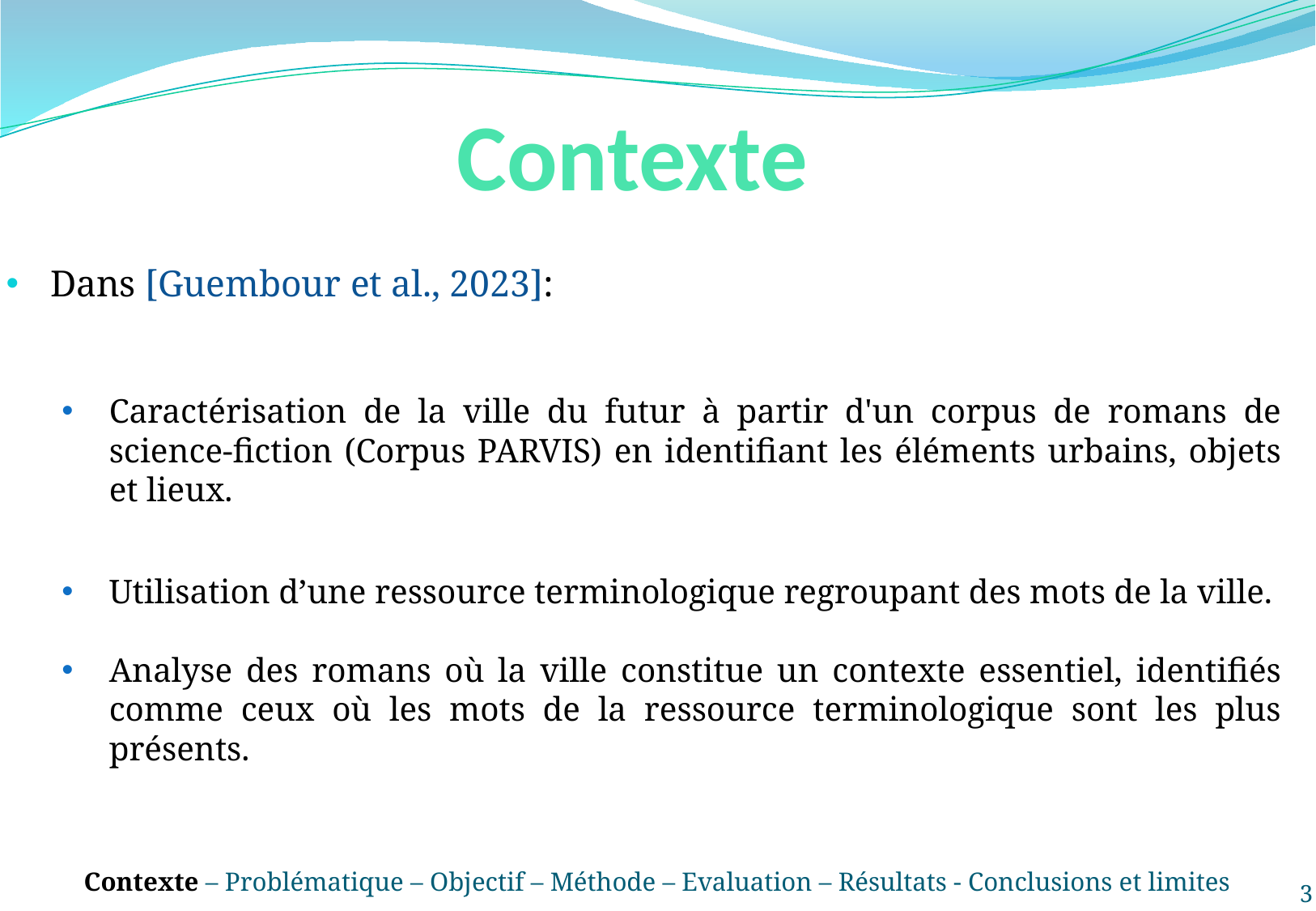

# Contexte
Dans [Guembour et al., 2023]:

Caractérisation de la ville du futur à partir d'un corpus de romans de science-fiction (Corpus PARVIS) en identifiant les éléments urbains, objets et lieux.

Utilisation d’une ressource terminologique regroupant des mots de la ville.

Analyse des romans où la ville constitue un contexte essentiel, identifiés comme ceux où les mots de la ressource terminologique sont les plus présents.
Contexte – Problématique – Objectif – Méthode – Evaluation – Résultats - Conclusions et limites
3